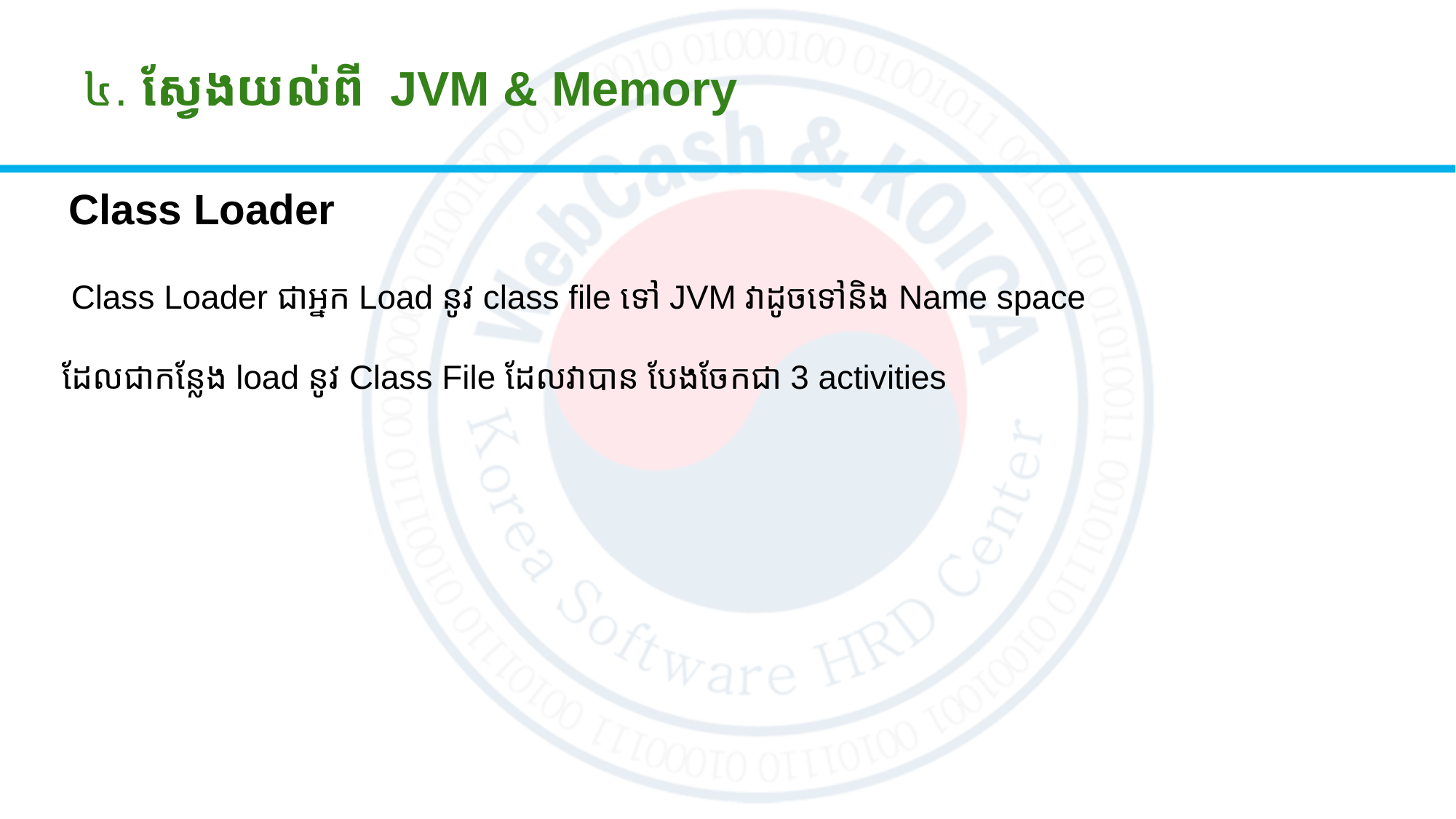

# ៤. ស្វែងយល់ពី  JVM & Memory
Class Loader
 Class Loader ជាអ្នក Load នូវ class file ទៅ JVM វាដូចទៅនិង Name space

ដែលជាកន្លែង load នូវ Class File ដែលវាបាន បែងចែកជា 3 activities